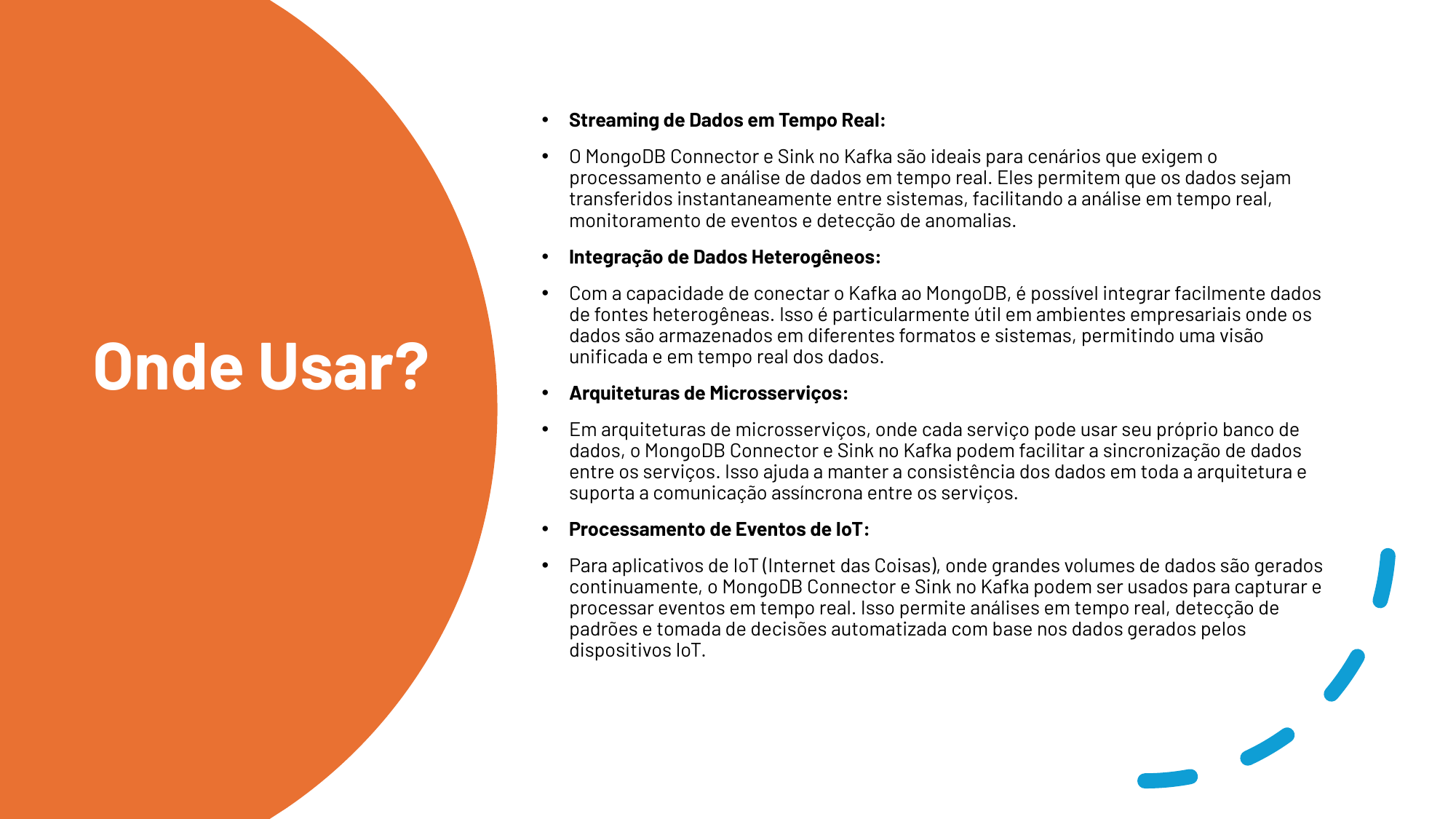

Streaming de Dados em Tempo Real:
O MongoDB Connector e Sink no Kafka são ideais para cenários que exigem o processamento e análise de dados em tempo real. Eles permitem que os dados sejam transferidos instantaneamente entre sistemas, facilitando a análise em tempo real, monitoramento de eventos e detecção de anomalias.
Integração de Dados Heterogêneos:
Com a capacidade de conectar o Kafka ao MongoDB, é possível integrar facilmente dados de fontes heterogêneas. Isso é particularmente útil em ambientes empresariais onde os dados são armazenados em diferentes formatos e sistemas, permitindo uma visão unificada e em tempo real dos dados.
Arquiteturas de Microsserviços:
Em arquiteturas de microsserviços, onde cada serviço pode usar seu próprio banco de dados, o MongoDB Connector e Sink no Kafka podem facilitar a sincronização de dados entre os serviços. Isso ajuda a manter a consistência dos dados em toda a arquitetura e suporta a comunicação assíncrona entre os serviços.
Processamento de Eventos de IoT:
Para aplicativos de IoT (Internet das Coisas), onde grandes volumes de dados são gerados continuamente, o MongoDB Connector e Sink no Kafka podem ser usados para capturar e processar eventos em tempo real. Isso permite análises em tempo real, detecção de padrões e tomada de decisões automatizada com base nos dados gerados pelos dispositivos IoT.

# Onde Usar?